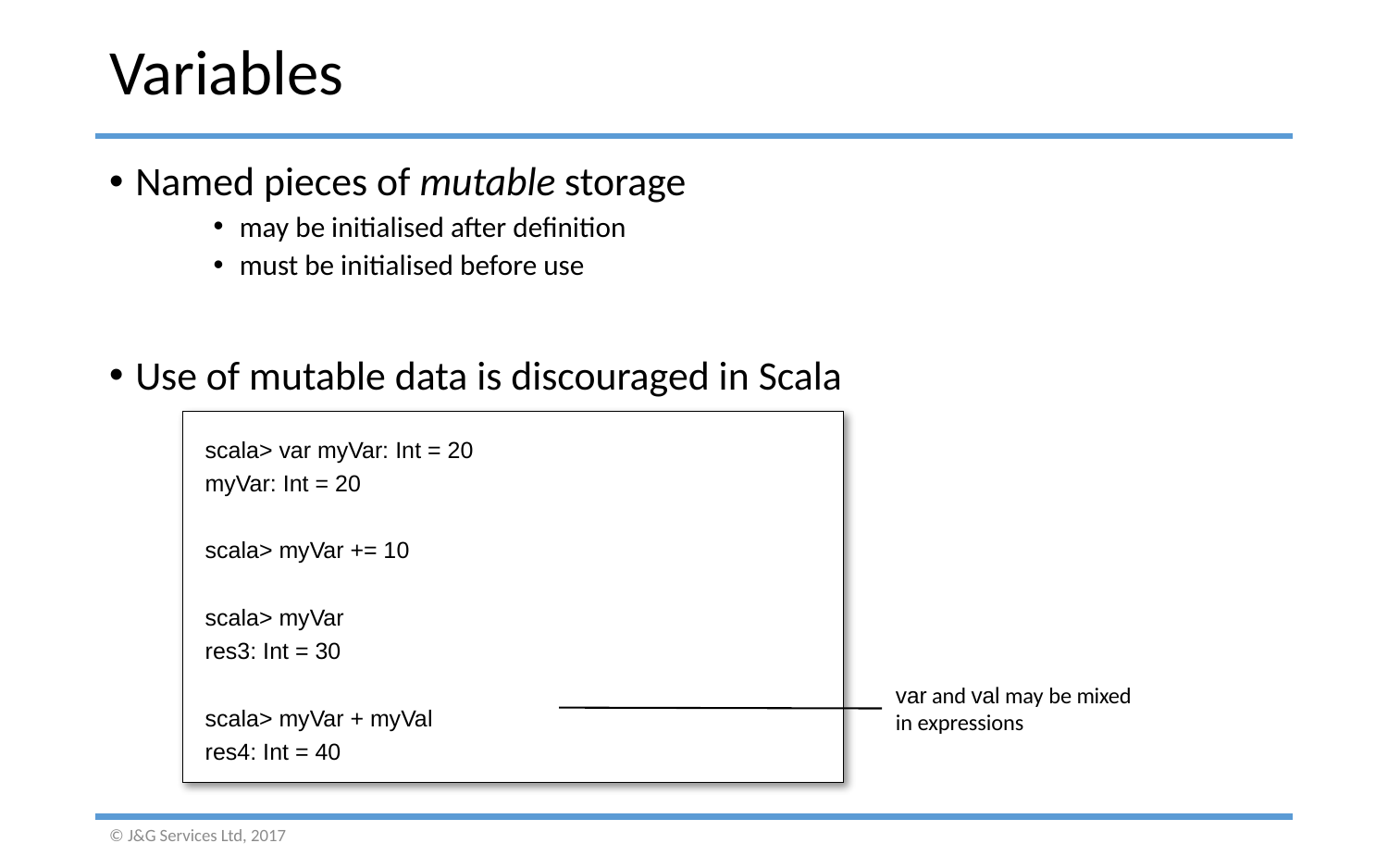

# Variables
Named pieces of mutable storage
may be initialised after definition
must be initialised before use

Use of mutable data is discouraged in Scala
scala> var myVar: Int = 20
myVar: Int = 20

scala> myVar += 10

scala> myVar
res3: Int = 30

scala> myVar + myVal
res4: Int = 40
var and val may be mixed
in expressions